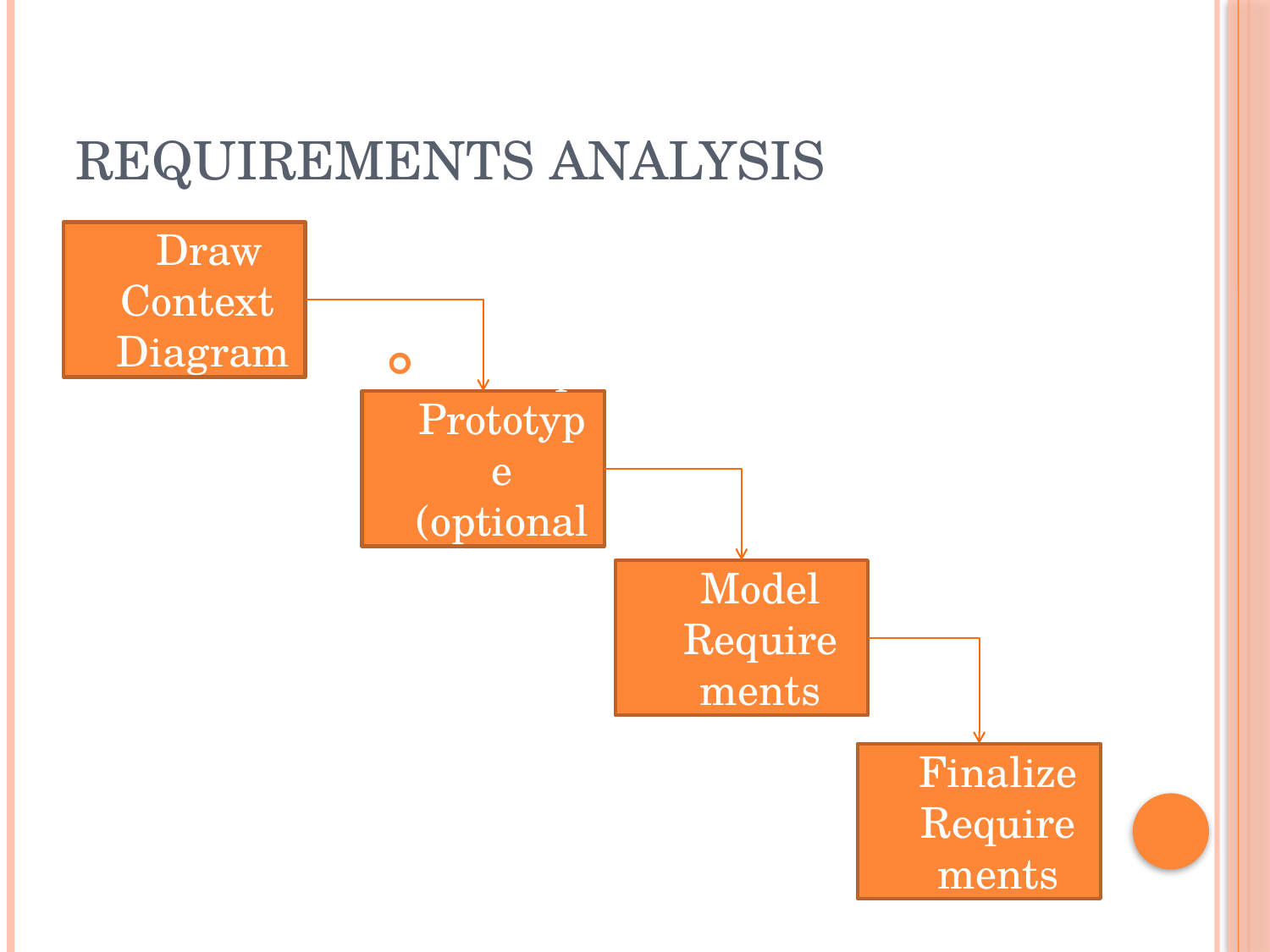

# Requirements Analysis
 Draw Context  Diagram
Develop Prototype (optional)
Model Requirements
Finalize Requirements